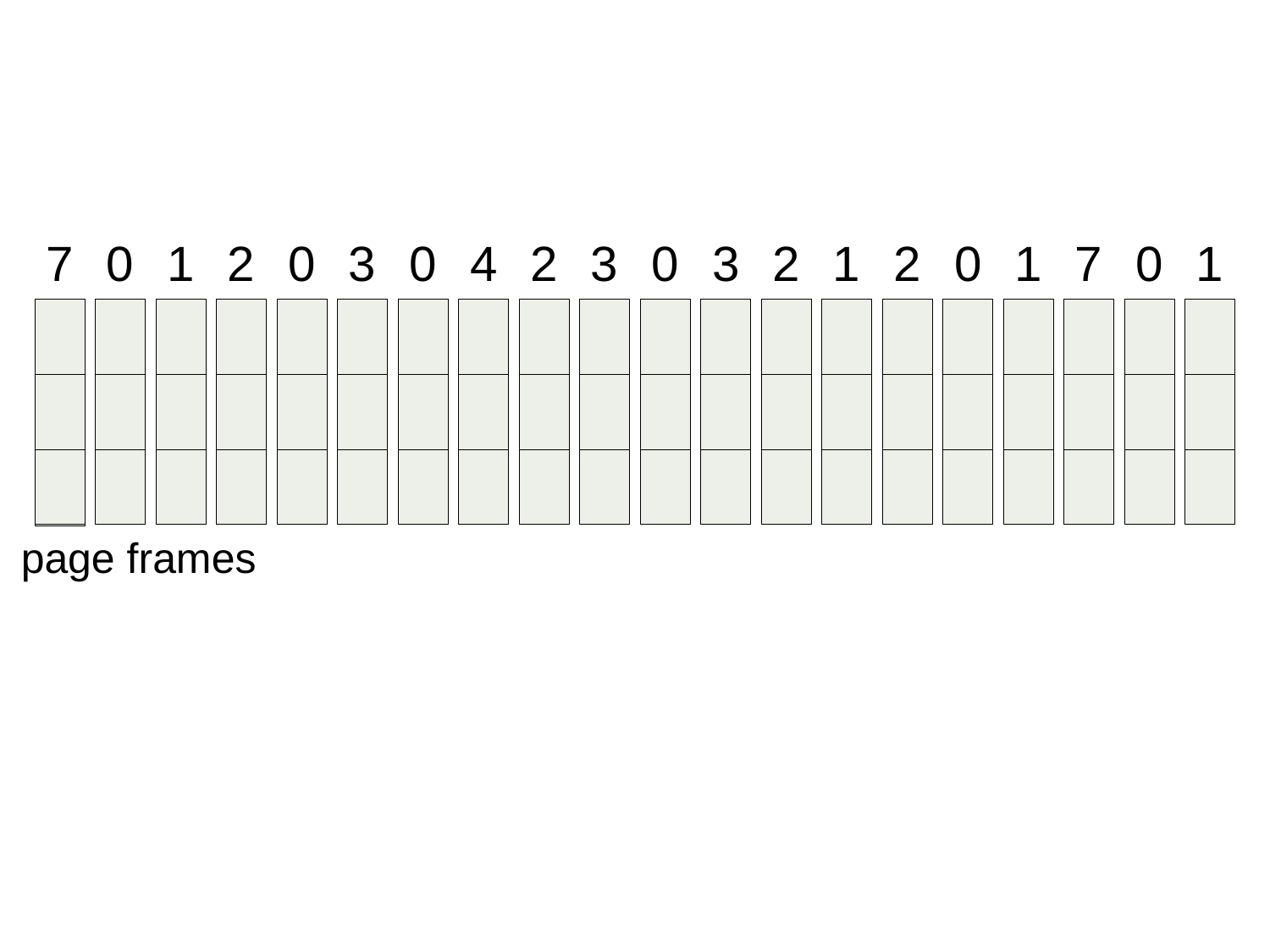

#
7
0
1
2
0
3
0
4
2
3
0
3
2
1
2
0
1
7
0
1

page frames